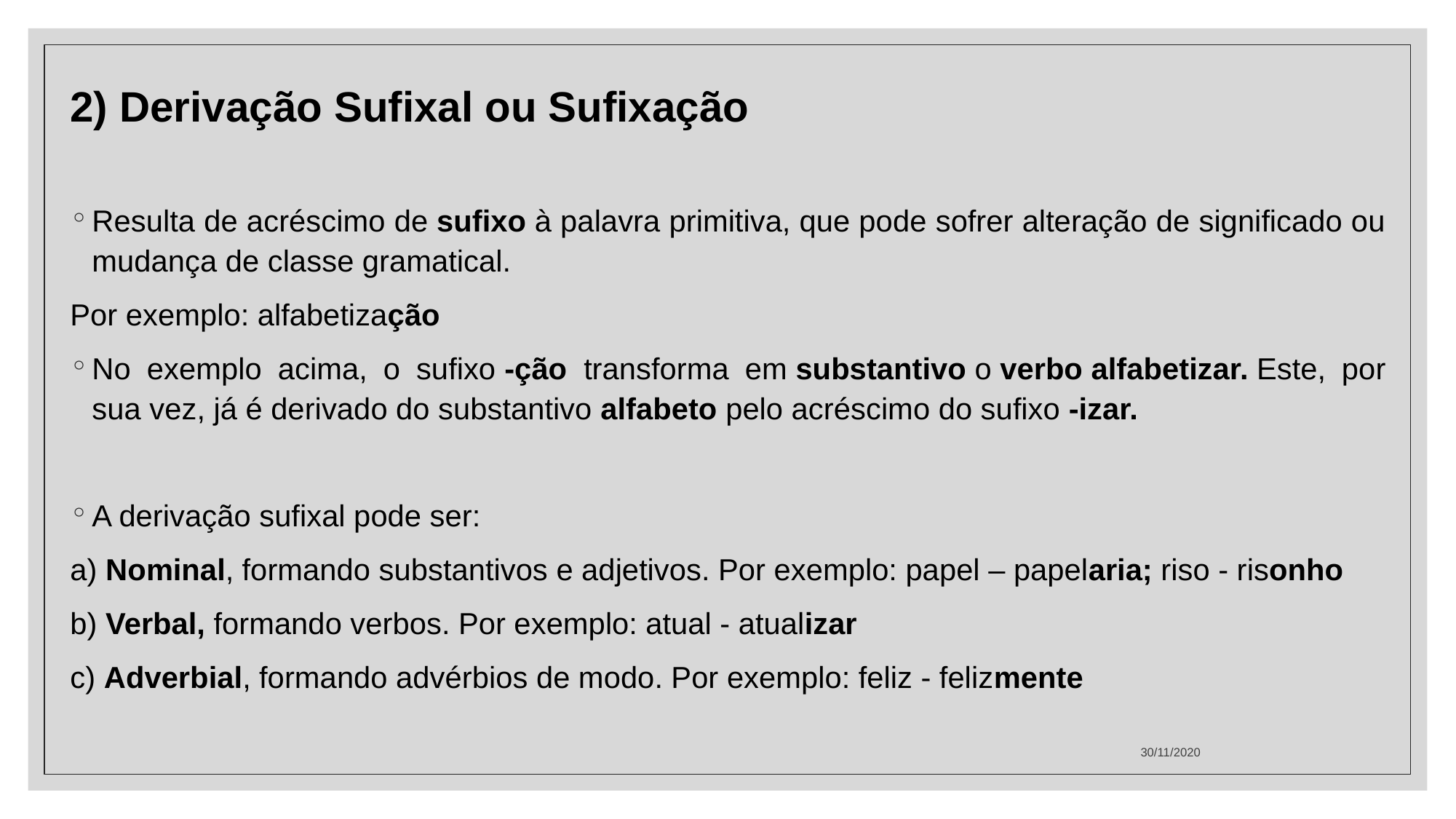

2) Derivação Sufixal ou Sufixação

Resulta de acréscimo de sufixo à palavra primitiva, que pode sofrer alteração de significado ou mudança de classe gramatical.
Por exemplo: alfabetização
No exemplo acima, o sufixo -ção  transforma em substantivo o verbo alfabetizar. Este, por sua vez, já é derivado do substantivo alfabeto pelo acréscimo do sufixo -izar.

A derivação sufixal pode ser:
a) Nominal, formando substantivos e adjetivos. Por exemplo: papel – papelaria; riso - risonho
b) Verbal, formando verbos. Por exemplo: atual - atualizar
c) Adverbial, formando advérbios de modo. Por exemplo: feliz - felizmente

30/11/2020